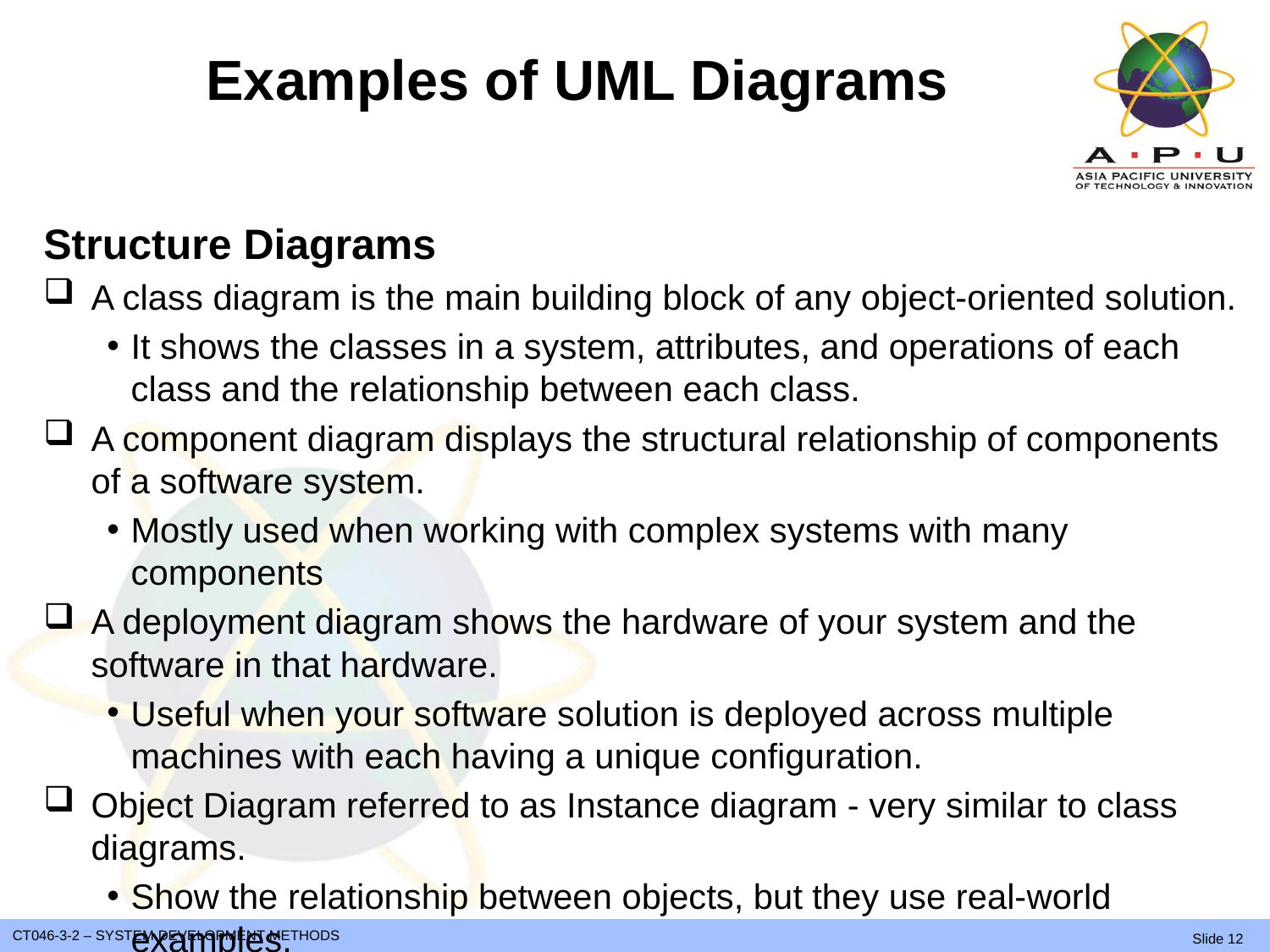

# Examples of UML Diagrams
Structure Diagrams
A class diagram is the main building block of any object-oriented solution.
It shows the classes in a system, attributes, and operations of each class and the relationship between each class.
A component diagram displays the structural relationship of components of a software system.
Mostly used when working with complex systems with many components
A deployment diagram shows the hardware of your system and the software in that hardware.
Useful when your software solution is deployed across multiple machines with each having a unique configuration.
Object Diagram referred to as Instance diagram - very similar to class diagrams.
Show the relationship between objects, but they use real-world examples.